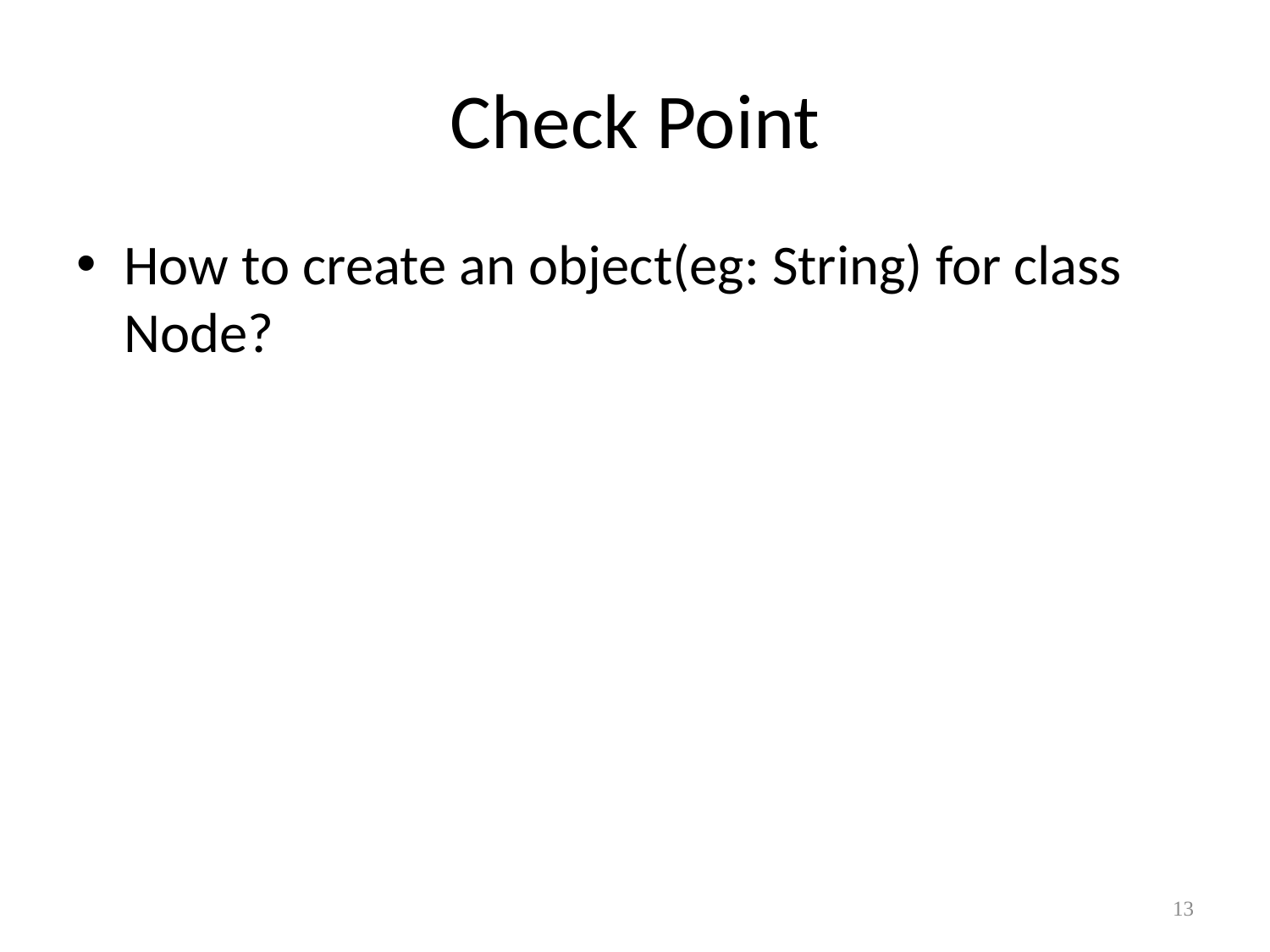

# Check Point
How to create an object(eg: String) for class Node?

13